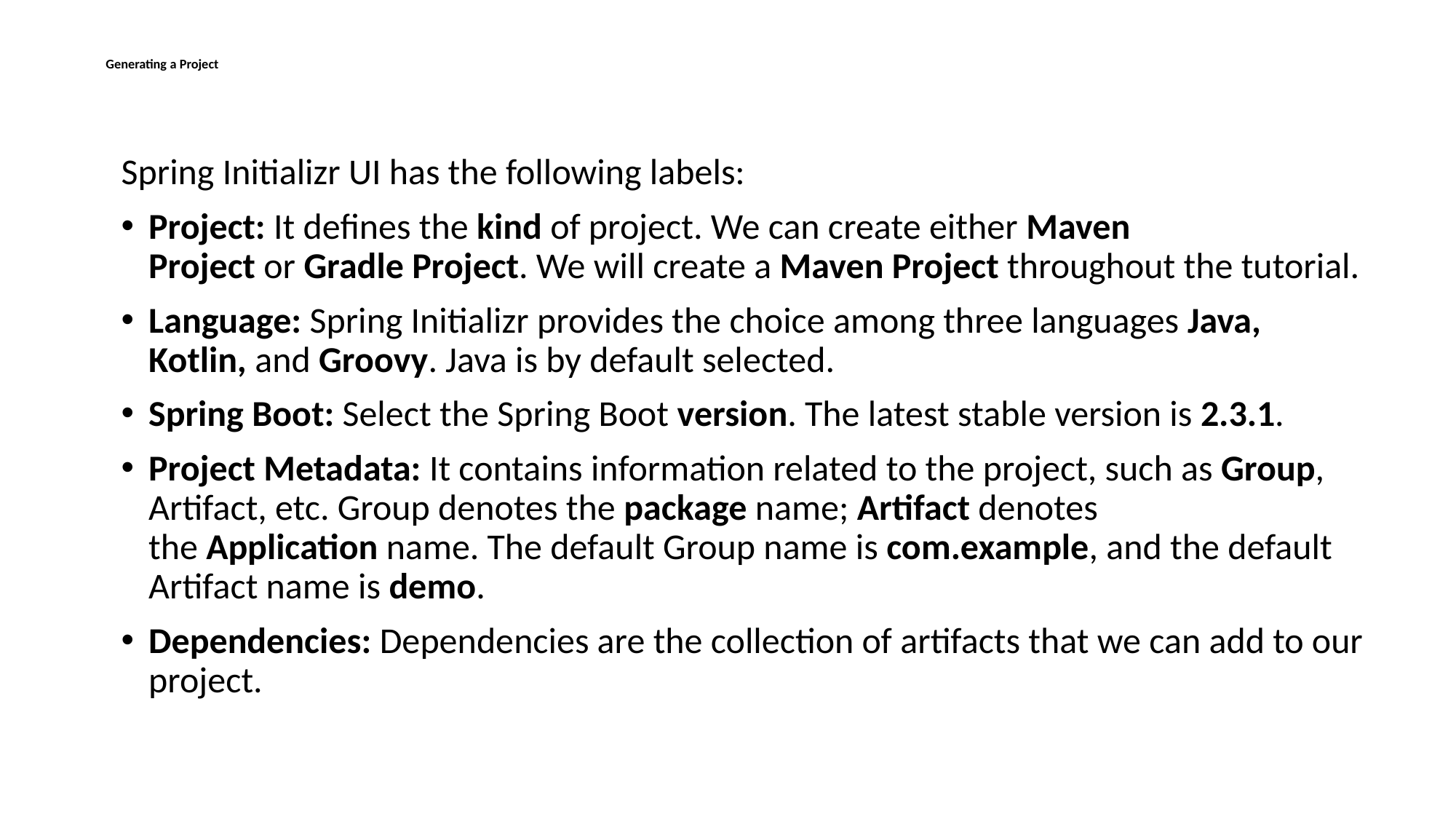

# Generating a Project

Spring Initializr UI has the following labels:
Project: It defines the kind of project. We can create either Maven Project or Gradle Project. We will create a Maven Project throughout the tutorial.
Language: Spring Initializr provides the choice among three languages Java, Kotlin, and Groovy. Java is by default selected.
Spring Boot: Select the Spring Boot version. The latest stable version is 2.3.1.
Project Metadata: It contains information related to the project, such as Group, Artifact, etc. Group denotes the package name; Artifact denotes the Application name. The default Group name is com.example, and the default Artifact name is demo.
Dependencies: Dependencies are the collection of artifacts that we can add to our project.